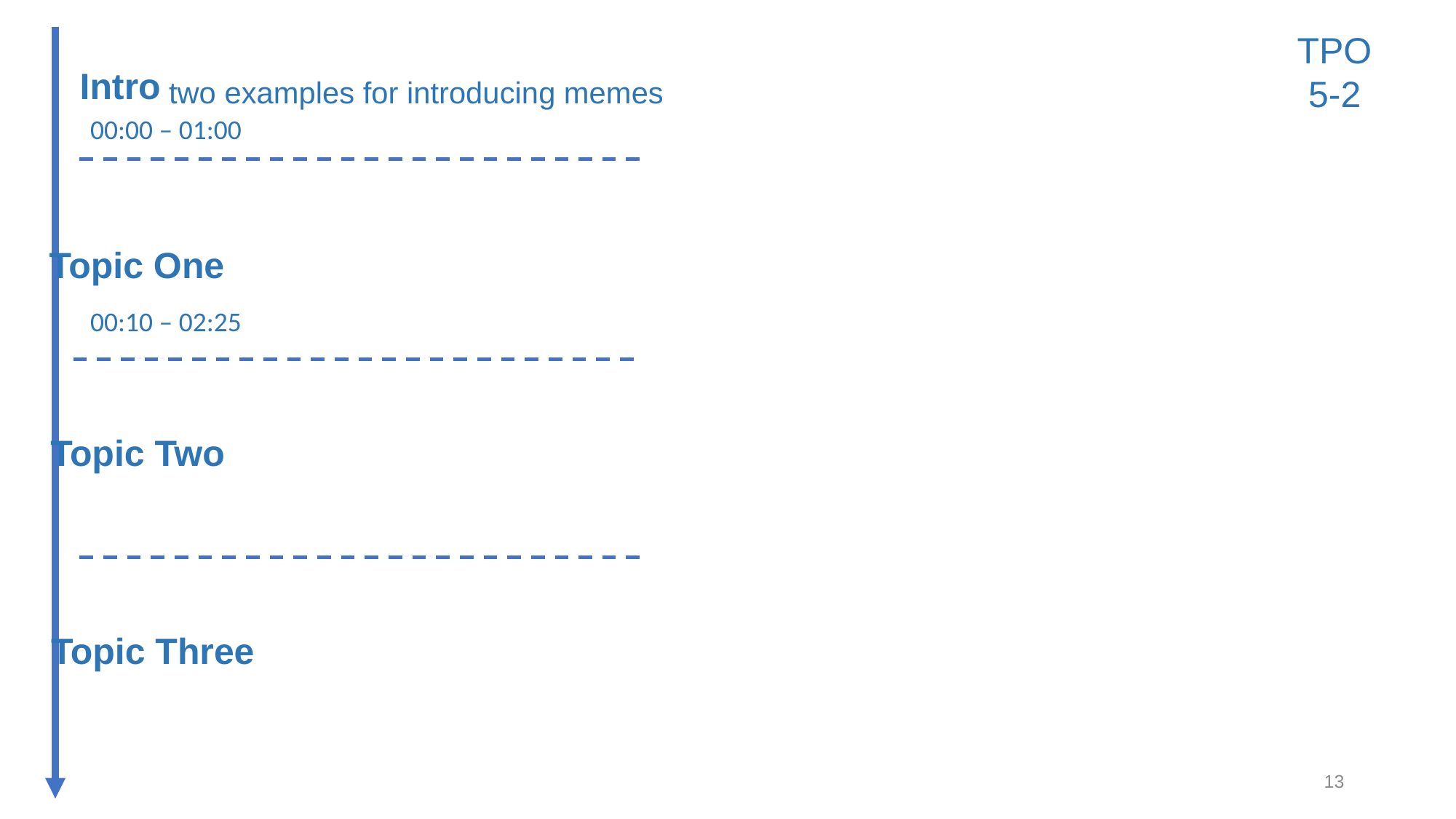

TPO 5-2
Intro
two examples for introducing memes
00:00 – 01:00
Topic One
00:10 – 02:25
Topic Two
Topic Three
13